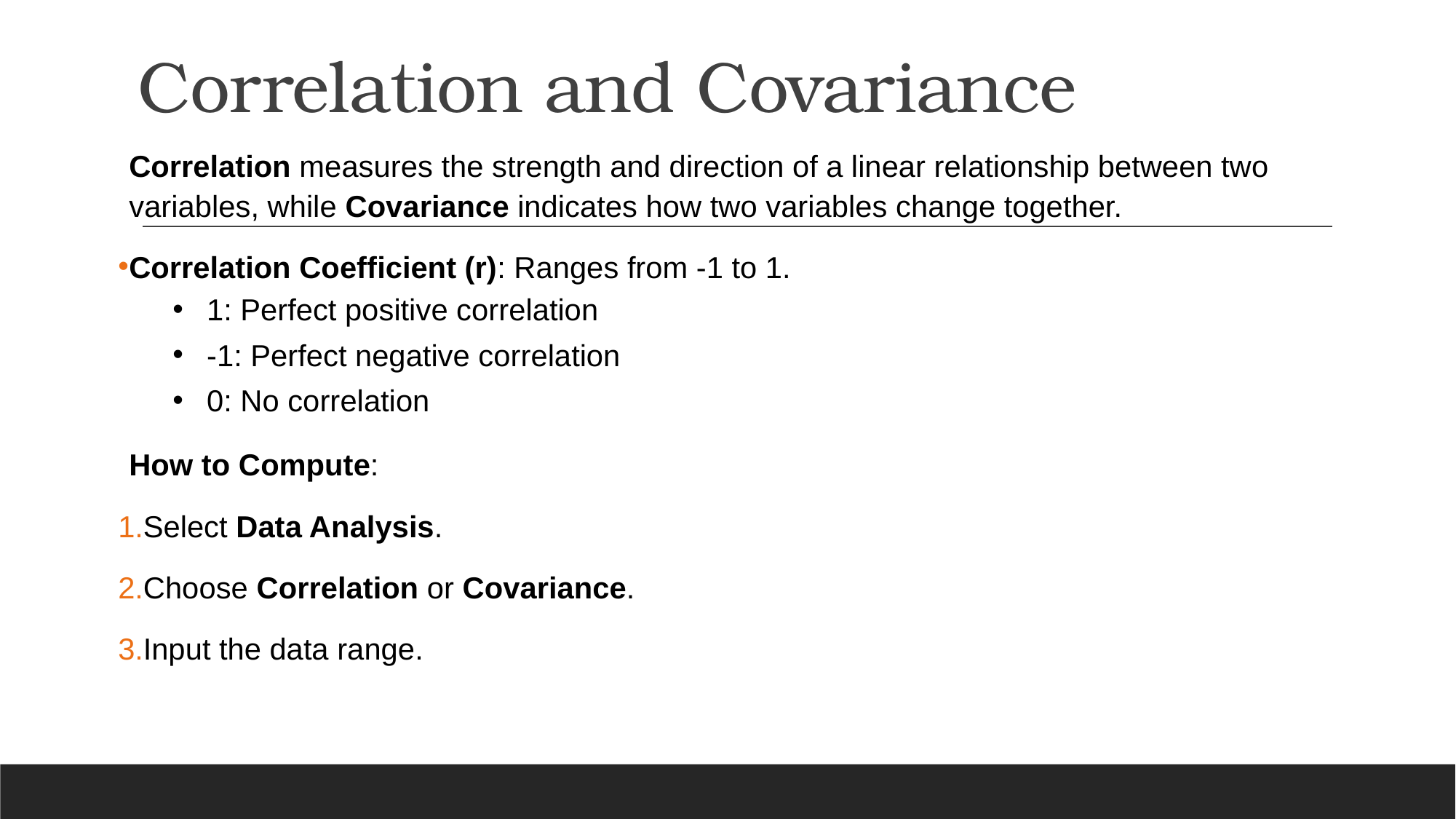

# Correlation and Covariance
Correlation measures the strength and direction of a linear relationship between two variables, while Covariance indicates how two variables change together.
Correlation Coefficient (r): Ranges from -1 to 1.
1: Perfect positive correlation
-1: Perfect negative correlation
0: No correlation
How to Compute:
Select Data Analysis.
Choose Correlation or Covariance.
Input the data range.